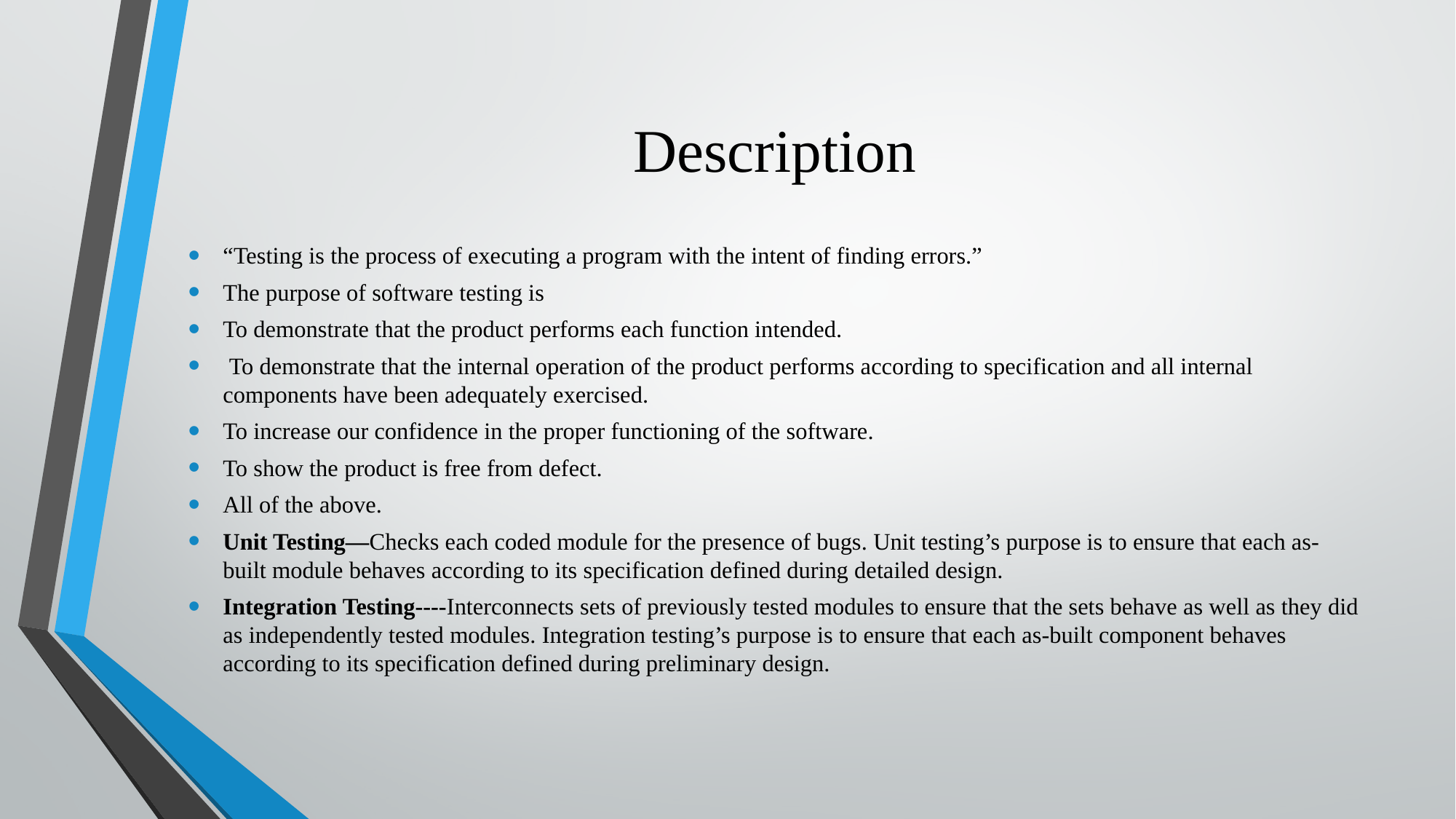

# Description
“Testing is the process of executing a program with the intent of finding errors.”
The purpose of software testing is
To demonstrate that the product performs each function intended.
 To demonstrate that the internal operation of the product performs according to specification and all internal components have been adequately exercised.
To increase our confidence in the proper functioning of the software.
To show the product is free from defect.
All of the above.
Unit Testing—Checks each coded module for the presence of bugs. Unit testing’s purpose is to ensure that each as- built module behaves according to its specification defined during detailed design.
Integration Testing----Interconnects sets of previously tested modules to ensure that the sets behave as well as they did as independently tested modules. Integration testing’s purpose is to ensure that each as-built component behaves according to its specification defined during preliminary design.